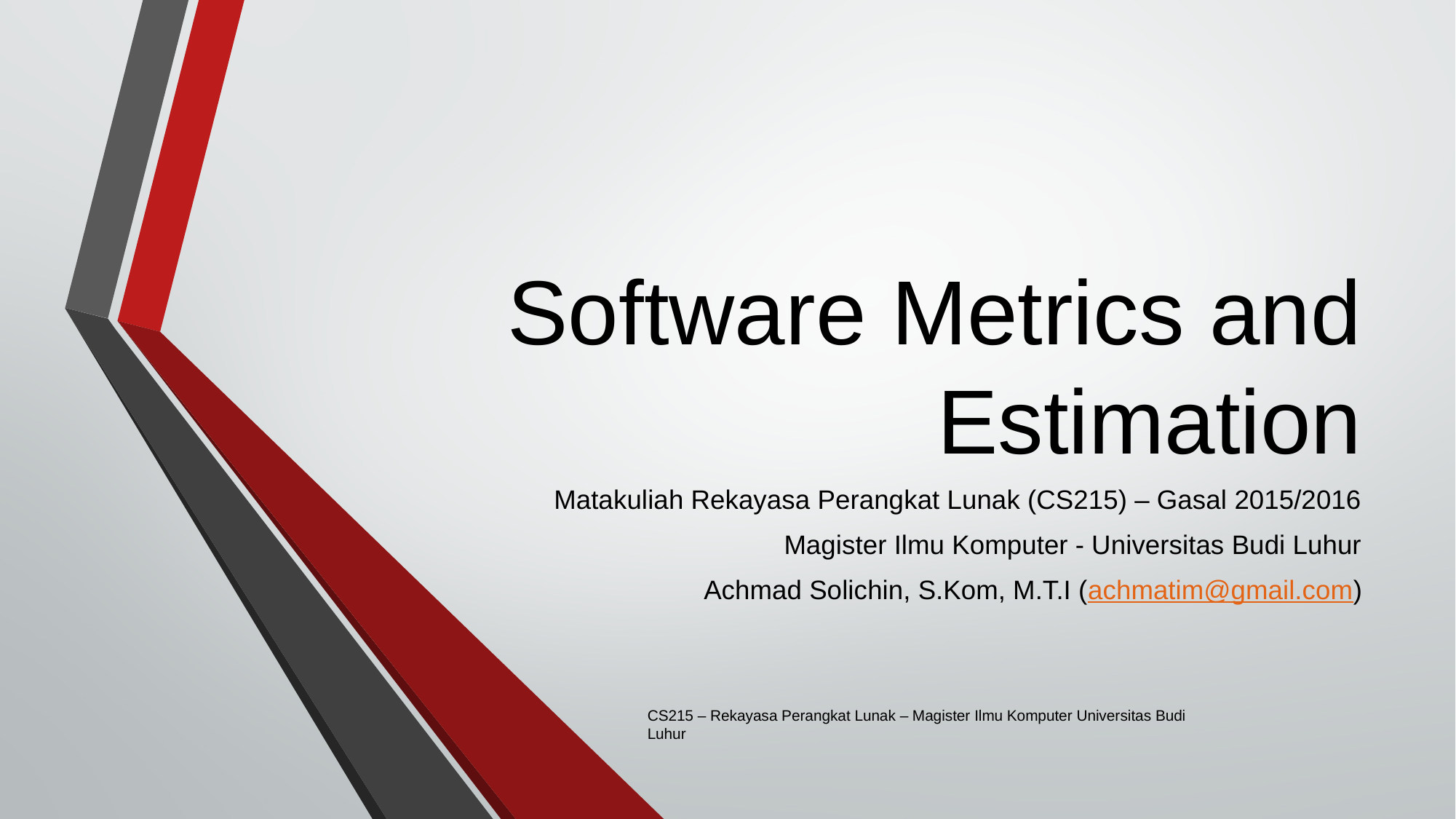

# Software Metrics and Estimation
Matakuliah Rekayasa Perangkat Lunak (CS215) – Gasal 2015/2016
Magister Ilmu Komputer - Universitas Budi Luhur
Achmad Solichin, S.Kom, M.T.I (achmatim@gmail.com)
CS215 – Rekayasa Perangkat Lunak – Magister Ilmu Komputer Universitas Budi Luhur